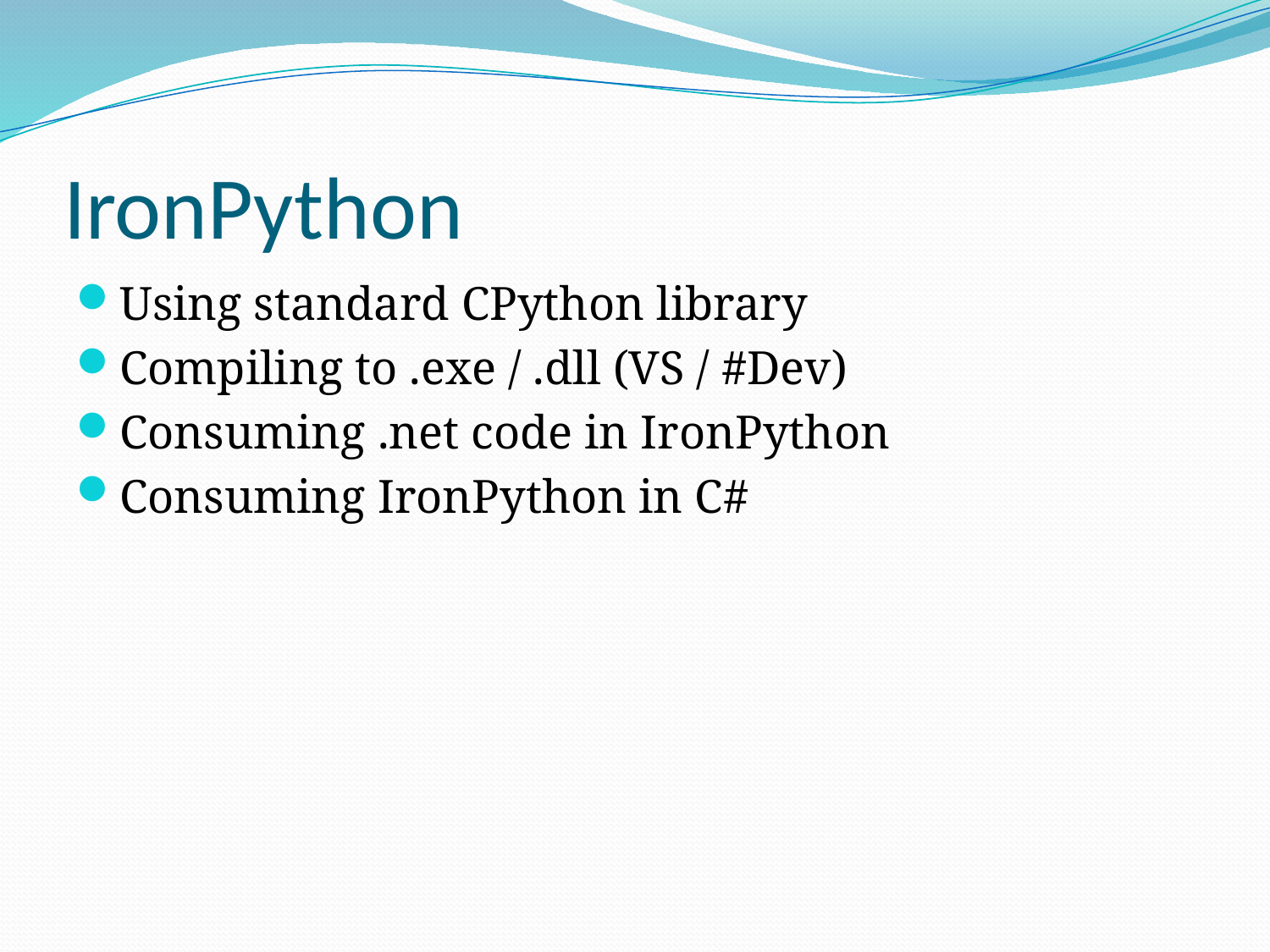

# IronPython
Using standard CPython library
Compiling to .exe / .dll (VS / #Dev)
Consuming .net code in IronPython
Consuming IronPython in C#